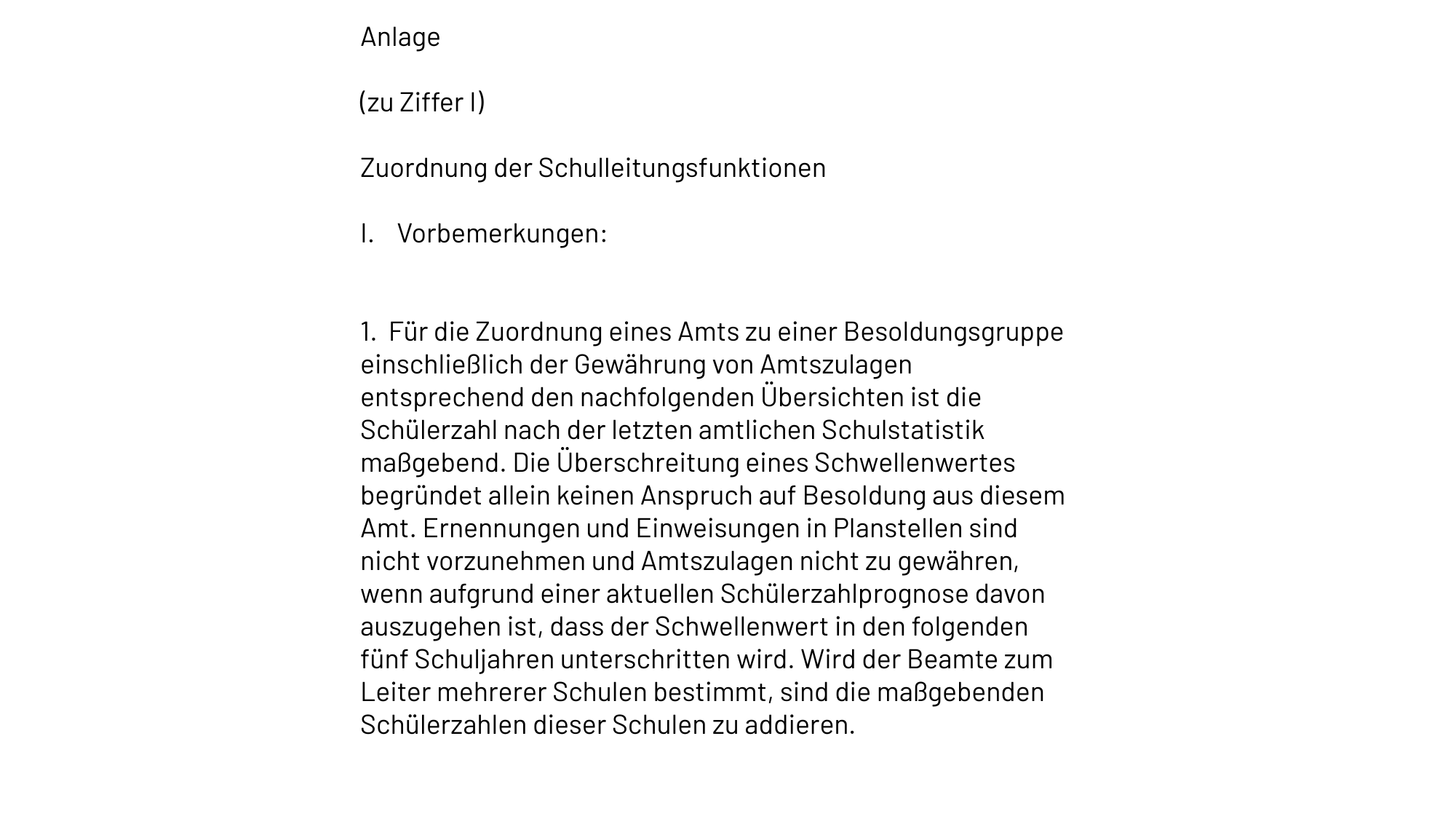

Anlage

(zu Ziffer I)

Zuordnung der Schulleitungsfunktionen

I.    Vorbemerkungen:

1.  Für die Zuordnung eines Amts zu einer Besoldungsgruppe einschließlich der Gewährung von Amtszulagen entsprechend den nachfolgenden Übersichten ist die Schülerzahl nach der letzten amtlichen Schulstatistik maßgebend. Die Überschreitung eines Schwellenwertes begründet allein keinen Anspruch auf Besoldung aus diesem Amt. Ernennungen und Einweisungen in Planstellen sind nicht vorzunehmen und Amtszulagen nicht zu gewähren, wenn aufgrund einer aktuellen Schülerzahlprognose davon auszugehen ist, dass der Schwellenwert in den folgenden fünf Schuljahren unterschritten wird. Wird der Beamte zum Leiter mehrerer Schulen bestimmt, sind die maßgebenden Schülerzahlen dieser Schulen zu addieren.